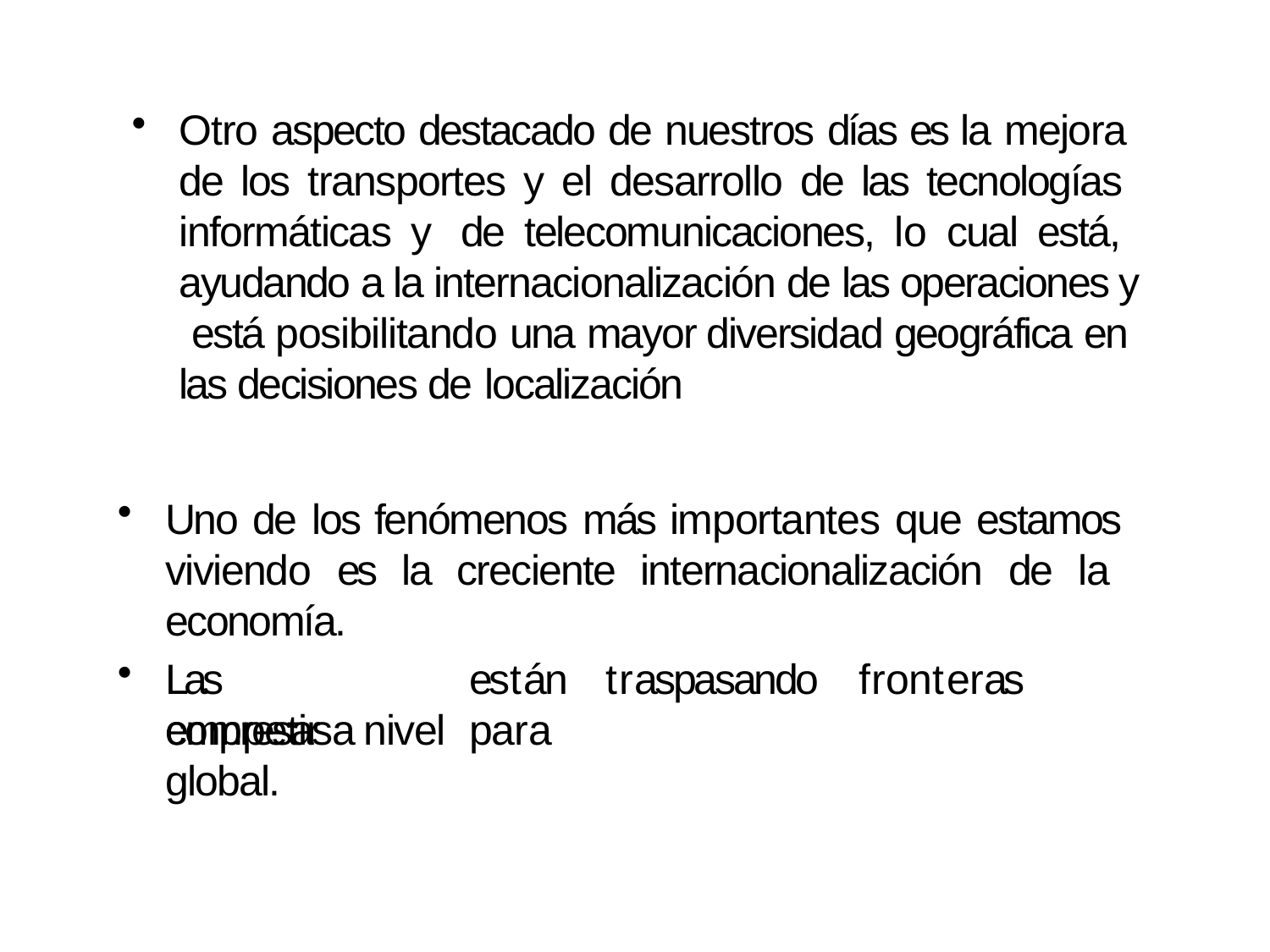

Otro aspecto destacado de nuestros días es la mejora  de los transportes y el desarrollo de las tecnologías  informáticas y de telecomunicaciones, lo cual está,  ayudando a la internacionalización de las operaciones y  está posibilitando una mayor diversidad geográfica en  las decisiones de localización

Uno de los fenómenos más importantes que estamos  viviendo es la creciente internacionalización de la  economía.
Las	empresas
están	traspasando	fronteras	para
competir a nivel global.